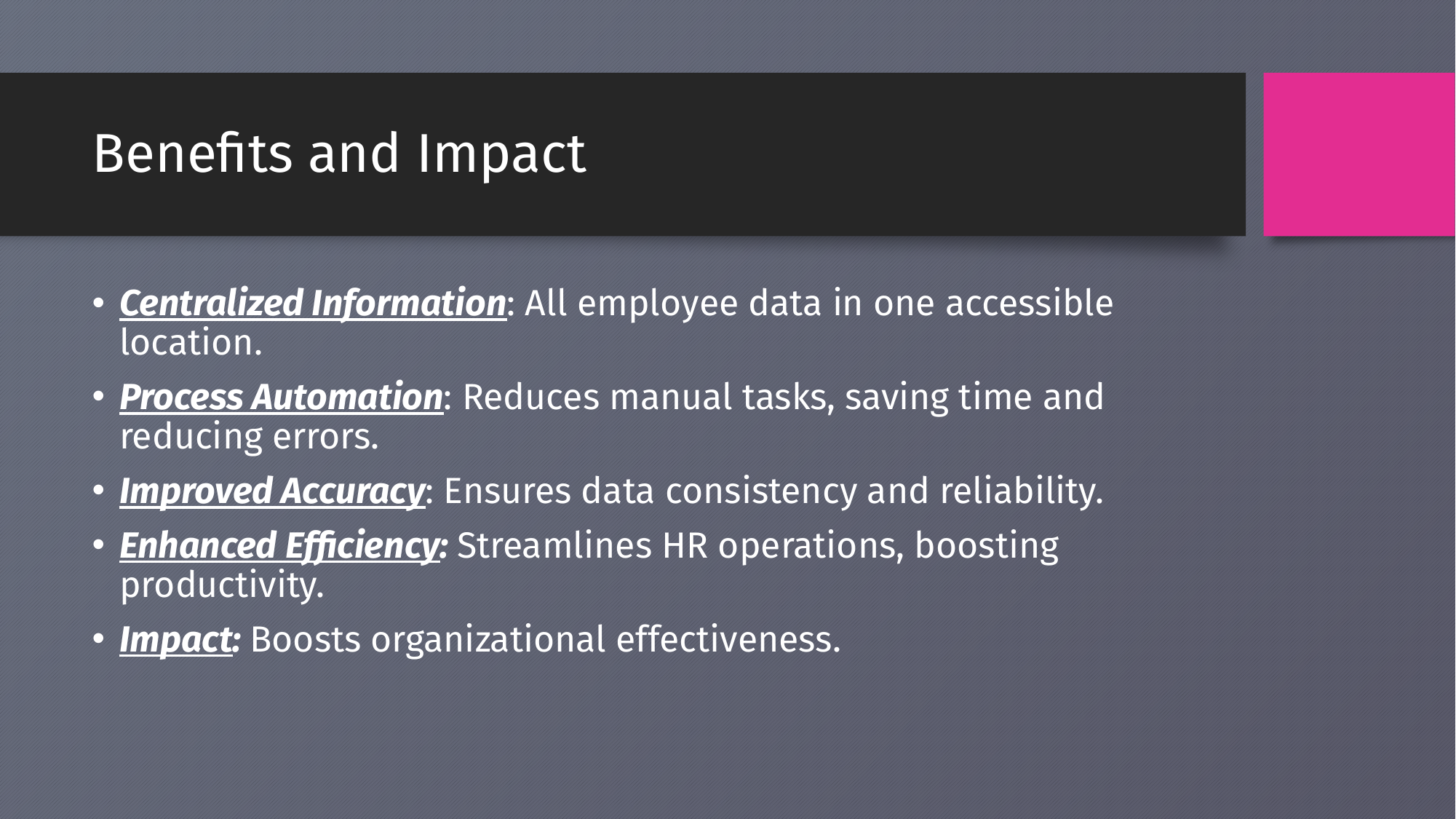

# Benefits and Impact
Centralized Information: All employee data in one accessible location.
Process Automation: Reduces manual tasks, saving time and reducing errors.
Improved Accuracy: Ensures data consistency and reliability.
Enhanced Efficiency: Streamlines HR operations, boosting productivity.
Impact: Boosts organizational effectiveness.